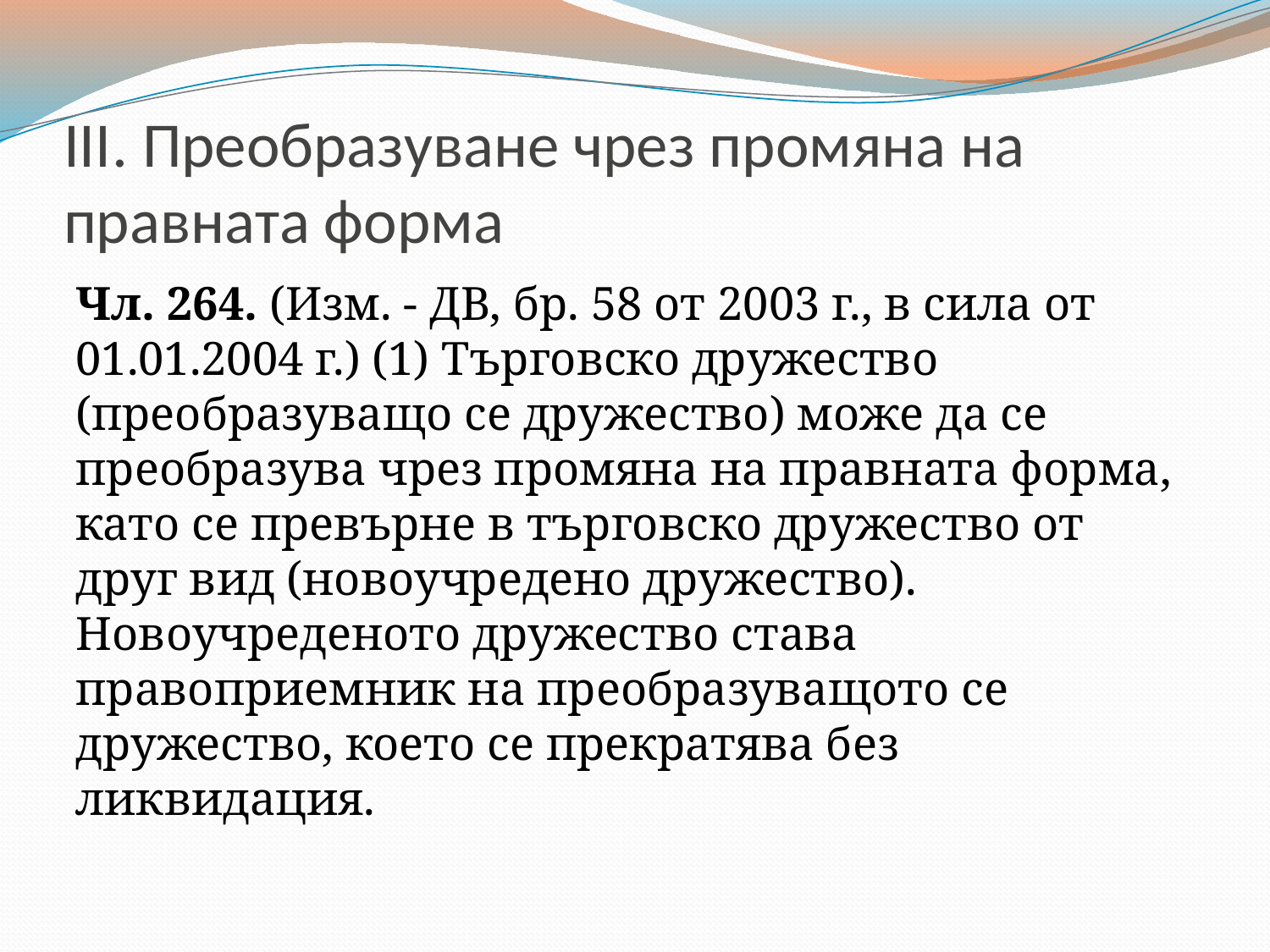

# III. Преобразуване чрез промяна на правната форма
Чл. 264. (Изм. - ДВ, бр. 58 от 2003 г., в сила от 01.01.2004 г.) (1) Търговско дружество (преобразуващо се дружество) може да се преобразува чрез промяна на правната форма, като се превърне в търговско дружество от друг вид (новоучредено дружество). Новоучреденото дружество става правоприемник на преобразуващото се дружество, което се прекратява без ликвидация.